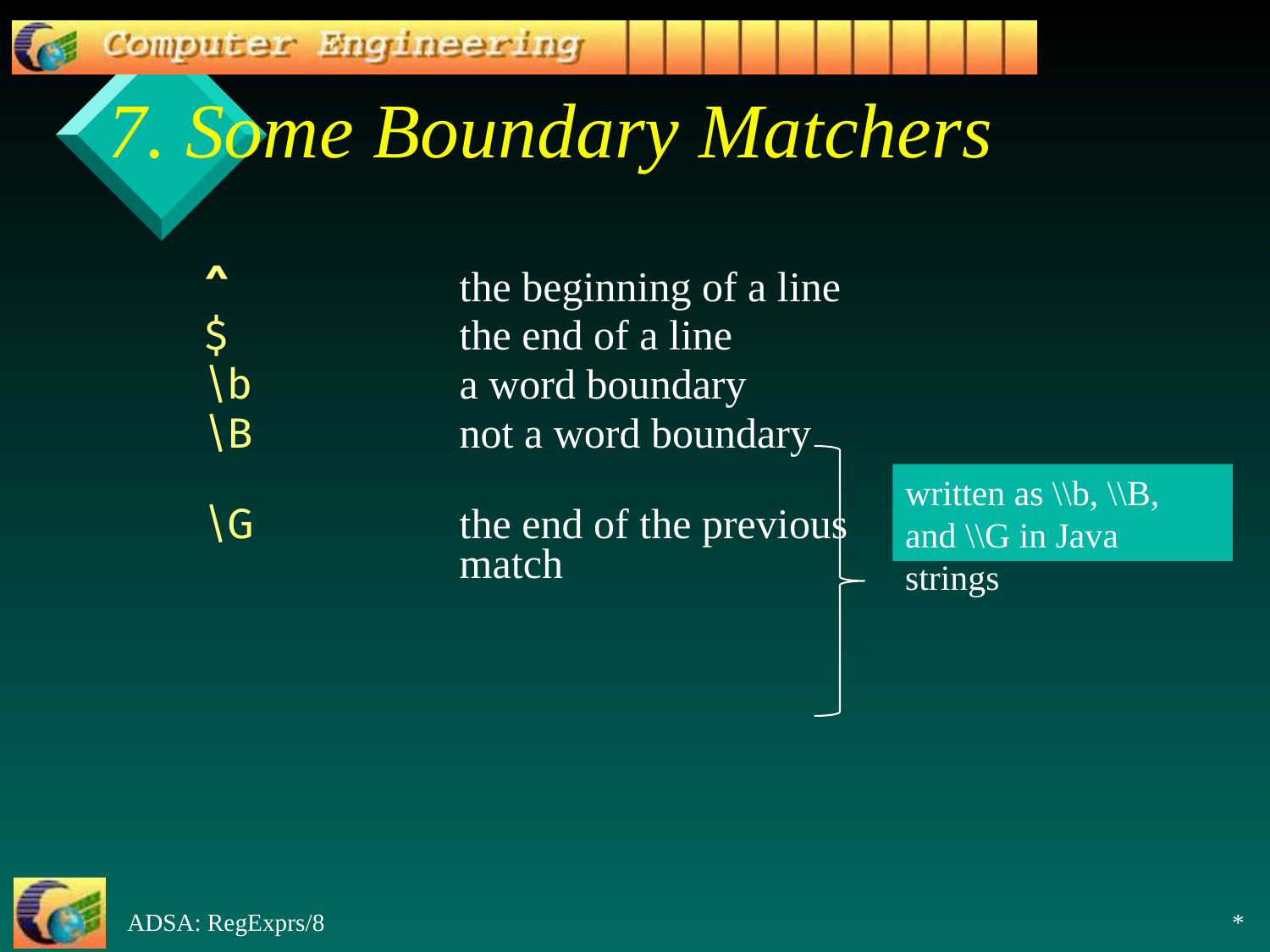

# 7. Some Boundary Matchers
^		the beginning of a line
$		the end of a line
\b		a word boundary
\B		not a word boundary

\G		the end of the previous
		match

written as \\b, \\B,
and \\G in Java strings